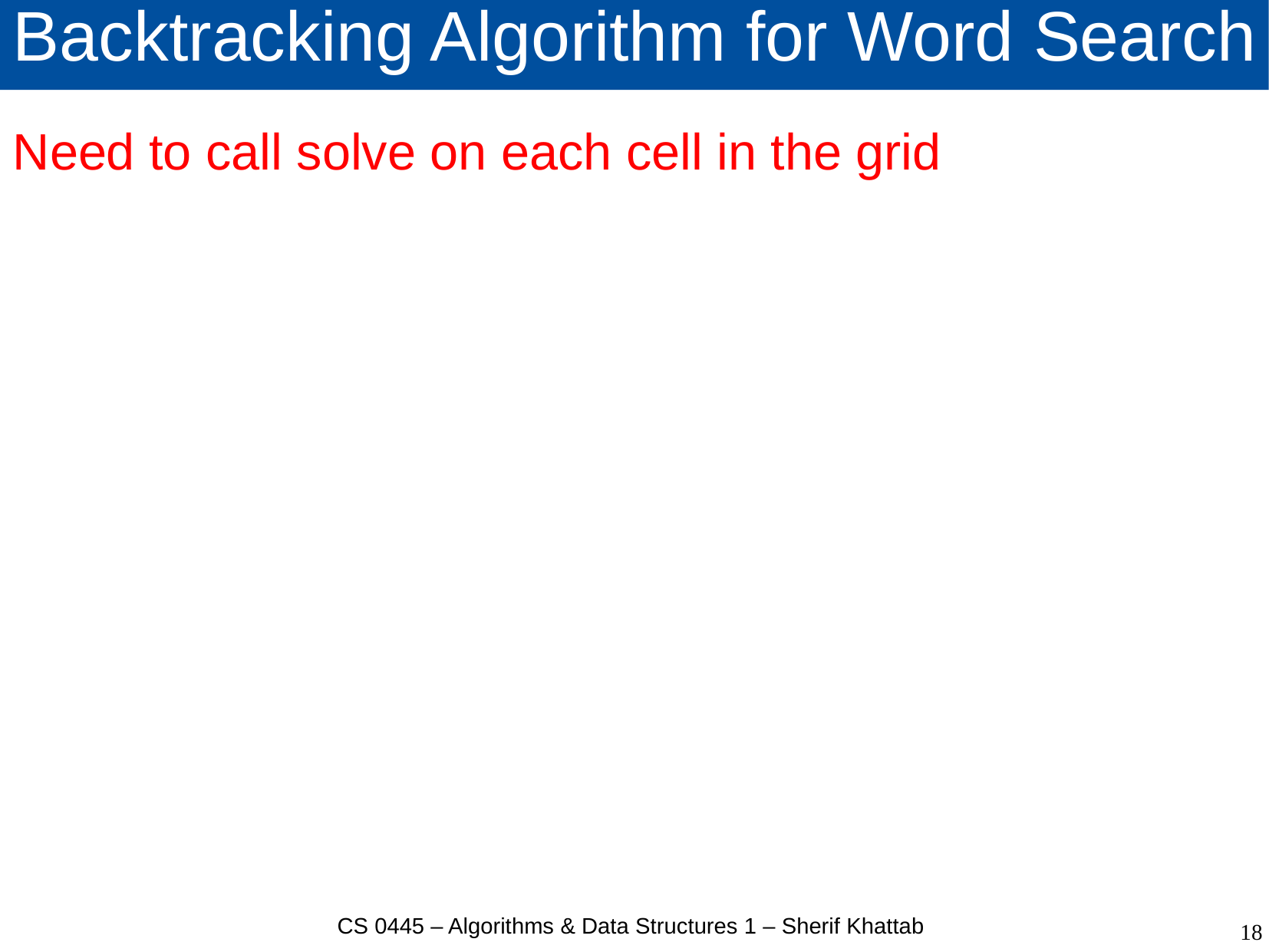

# Backtracking Algorithm for Word Search
Need to call solve on each cell in the grid
CS 0445 – Algorithms & Data Structures 1 – Sherif Khattab
18